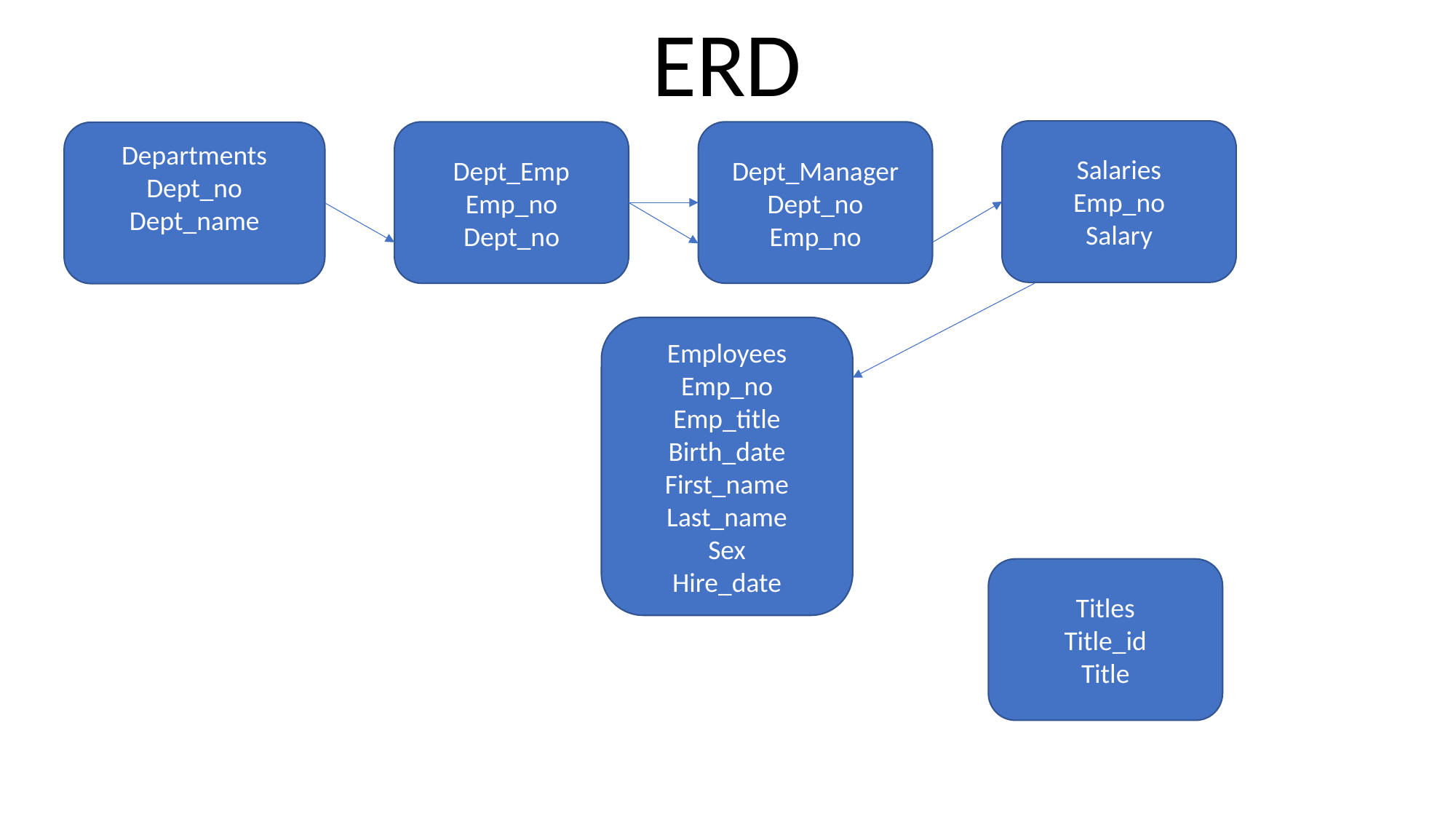

# ERD
Salaries
Emp_no
Salary
Dept_Emp
Emp_no
Dept_no
Dept_Manager
Dept_no
Emp_no
Departments
Dept_no
Dept_name

Employees
Emp_no
Emp_title
Birth_date
First_name
Last_name
Sex
Hire_date
Titles
Title_id
Title